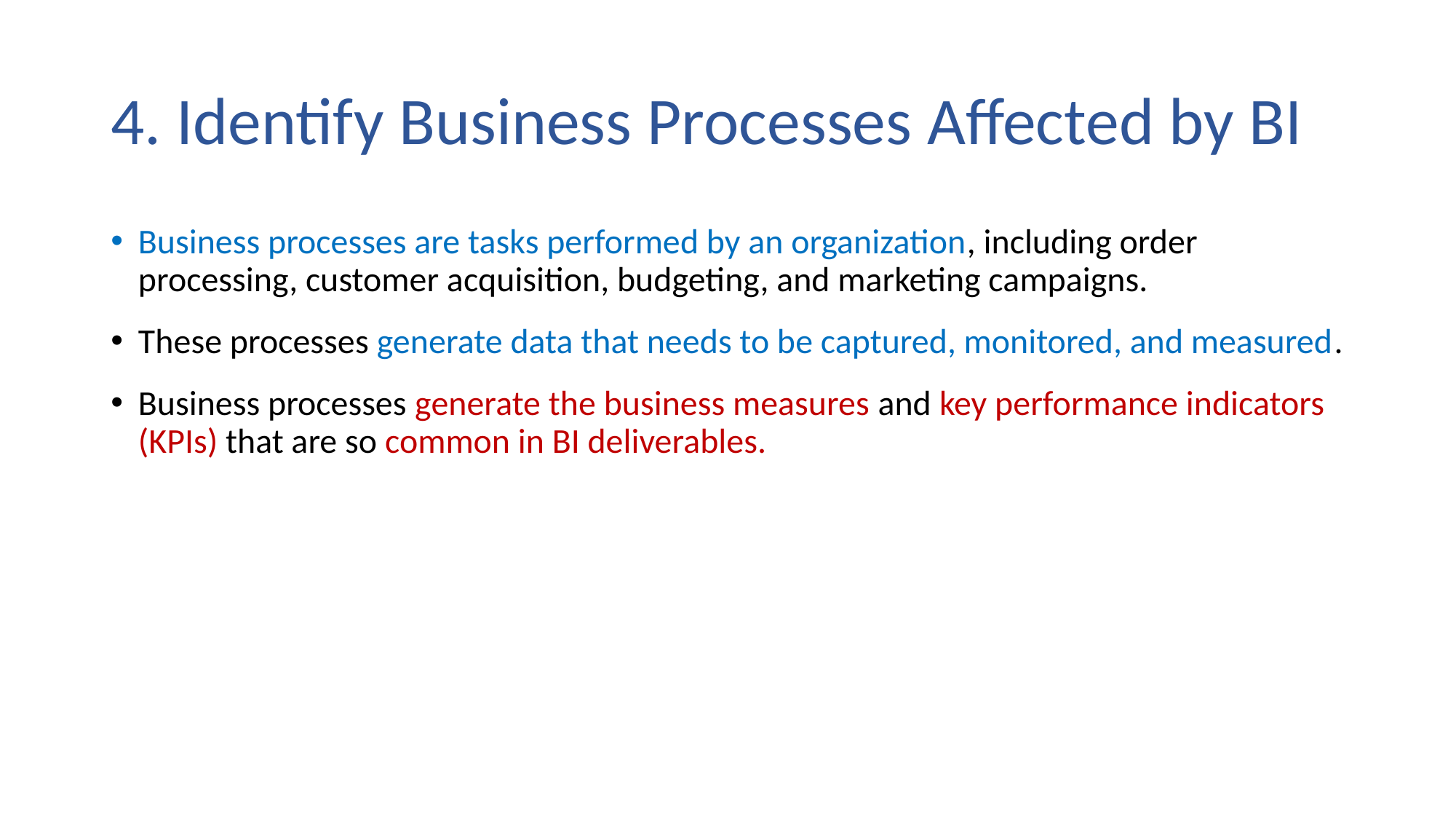

# 4. Identify Business Processes Affected by BI
Business processes are tasks performed by an organization, including order processing, customer acquisition, budgeting, and marketing campaigns.
These processes generate data that needs to be captured, monitored, and measured.
Business processes generate the business measures and key performance indicators (KPIs) that are so common in BI deliverables.